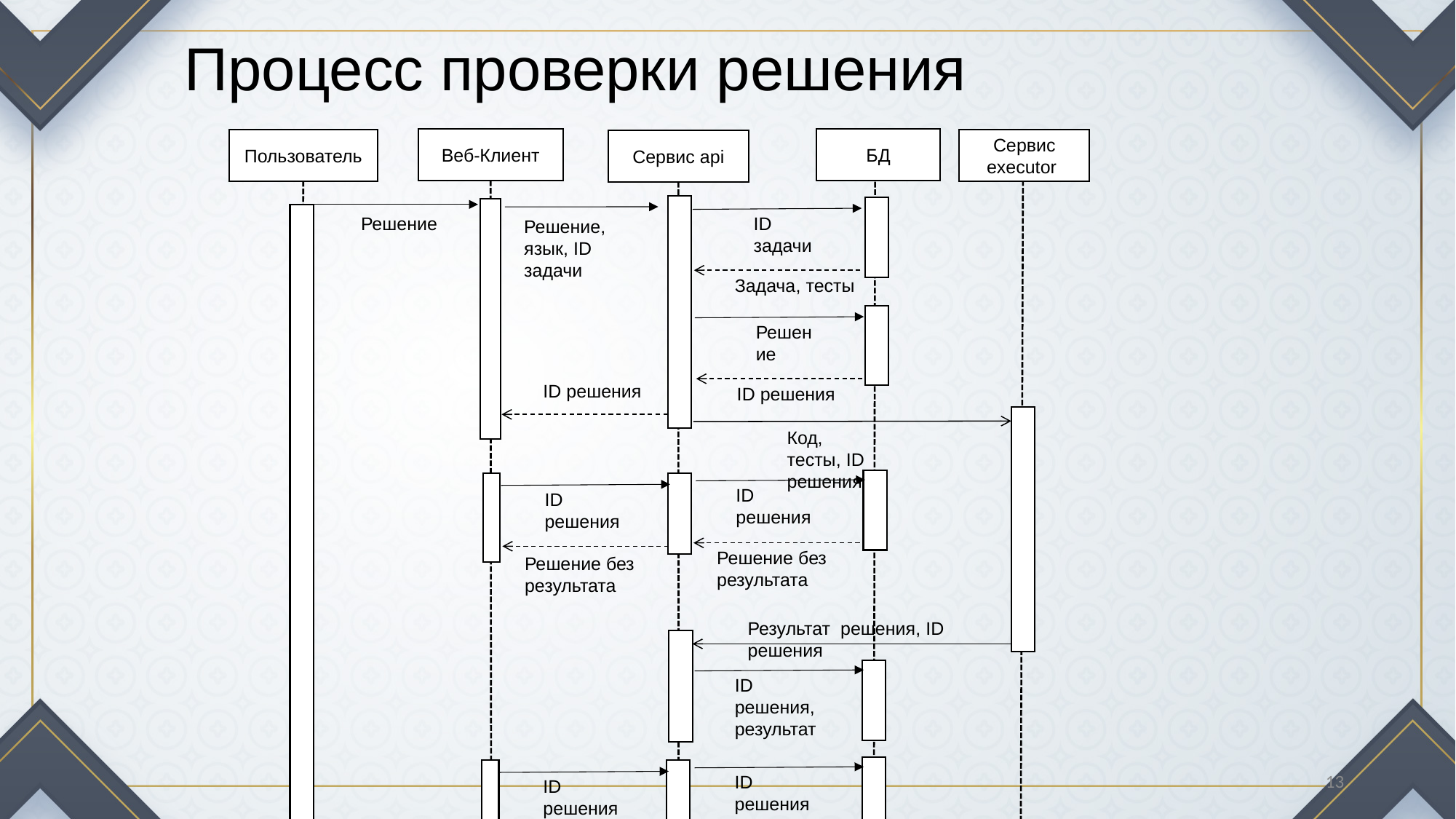

# Процесс проверки решения
БД
Веб-Клиент
Пользователь
Сервис executor
Сервис api

Решение
ID задачи
Решение, язык, ID задачи
Задача, тесты

Решение
ID решения
ID решения

Код, тесты, ID решения

ID решения
ID решения
Решение без результата
Решение без результата
Результат  решения, ID решения

ID решения, результат

13

ID решения
ID решения
Решение с результатом
Решение с результатом
Результат решения